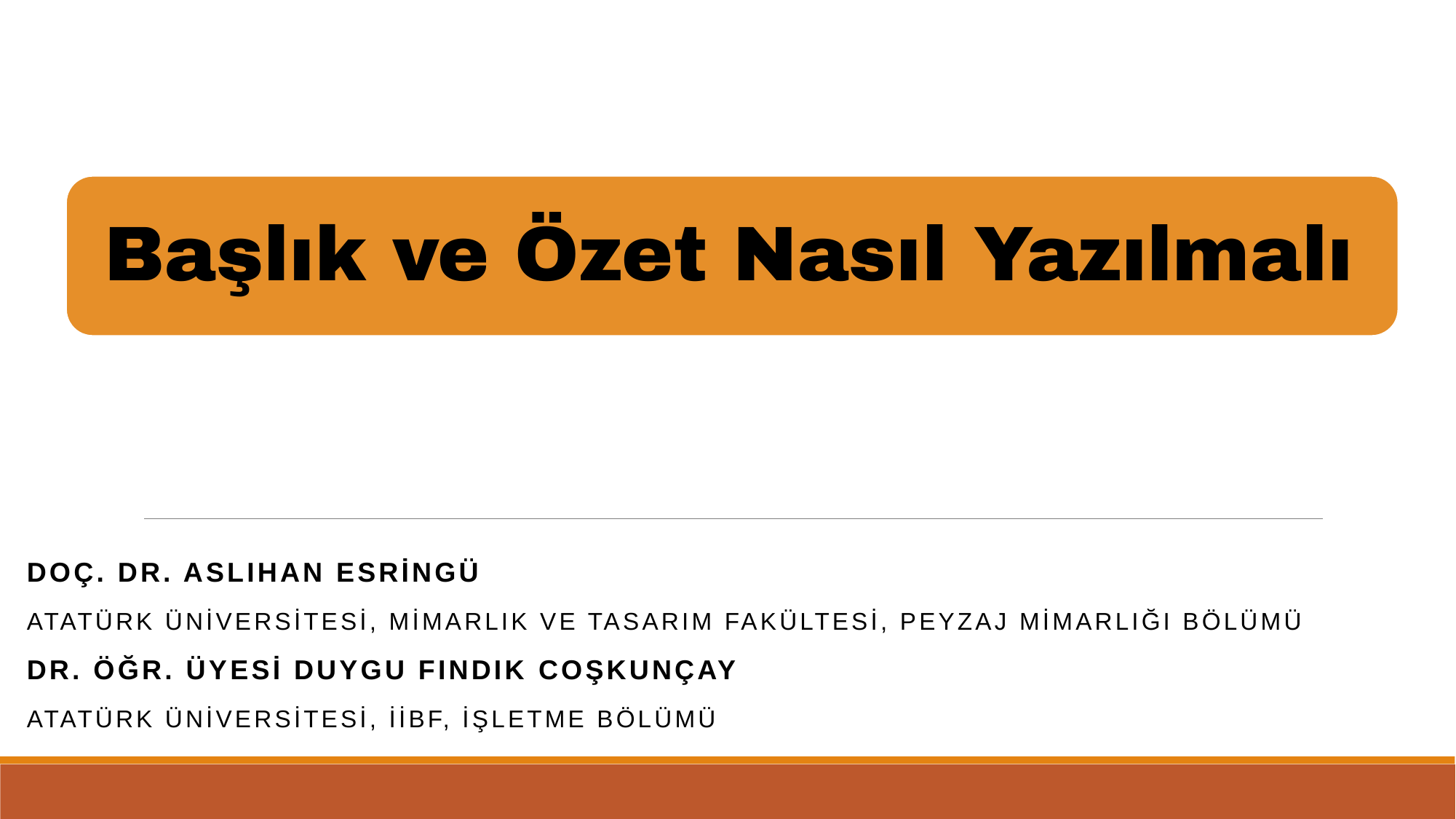

Başlık ve Özet Nasıl Yazılmalı
Doç. Dr. Aslıhan ESRİNGÜ
ATATÜRK ÜNİVERSİTESİ, Mİmarlık ve Tasarım Fakültesİ, Peyzaj Mİmarlığı Bölümü
Dr. Öğr. Üyesİ Duygu FINDIK COŞKUNÇAY
ATATÜRK ÜNİVERSİTESİ, İİBF, İşletme Bölümü